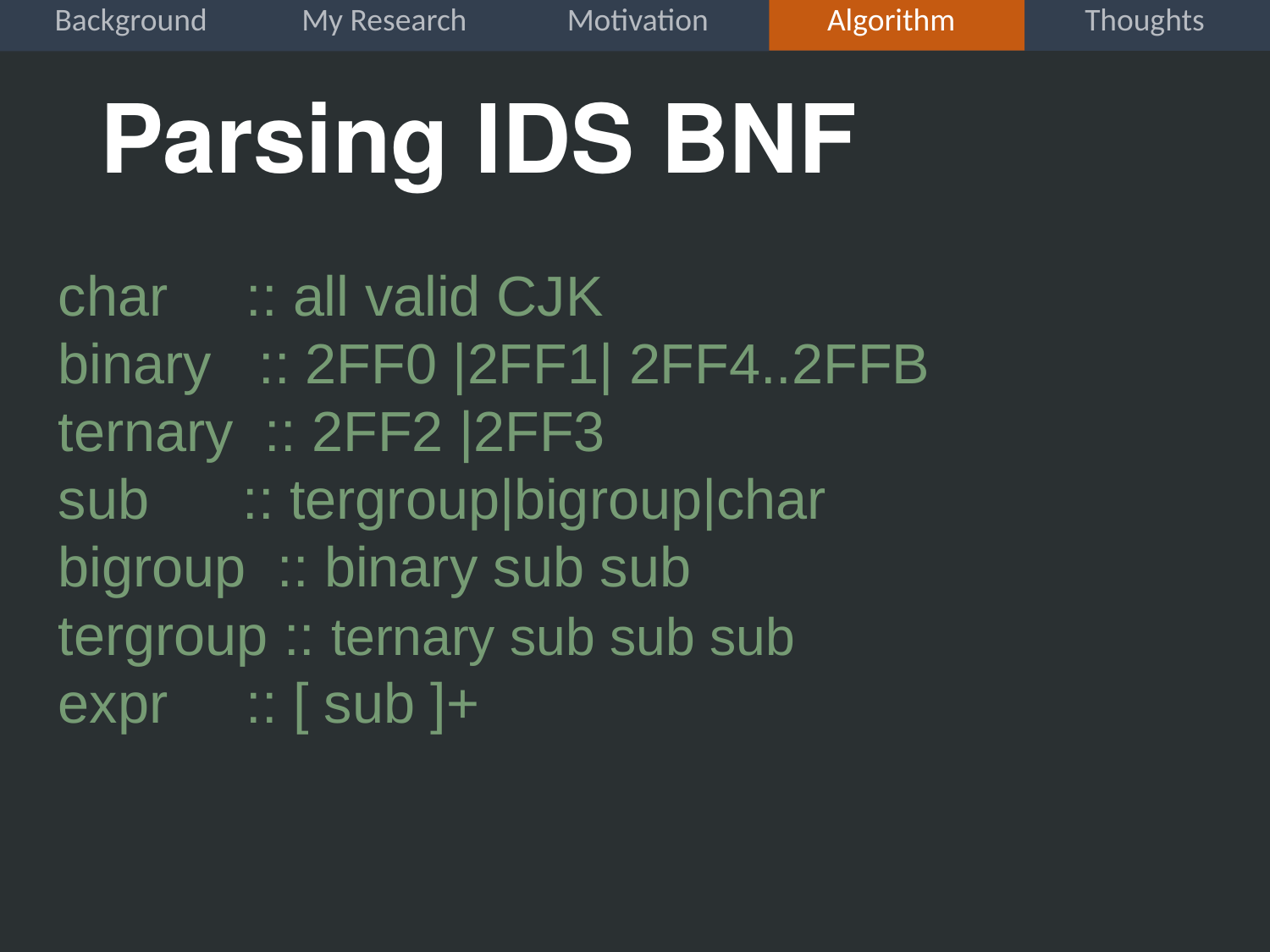

| Background | My Research | Motivation | Algorithm | Thoughts |
| --- | --- | --- | --- | --- |

# Parsing IDS BNF
char     :: all valid CJK
binary   :: 2FF0 |2FF1| 2FF4..2FFB
ternary  :: 2FF2 |2FF3
sub      :: tergroup|bigroup|char
bigroup  :: binary sub sub
tergroup :: ternary sub sub sub
expr     :: [ sub ]+